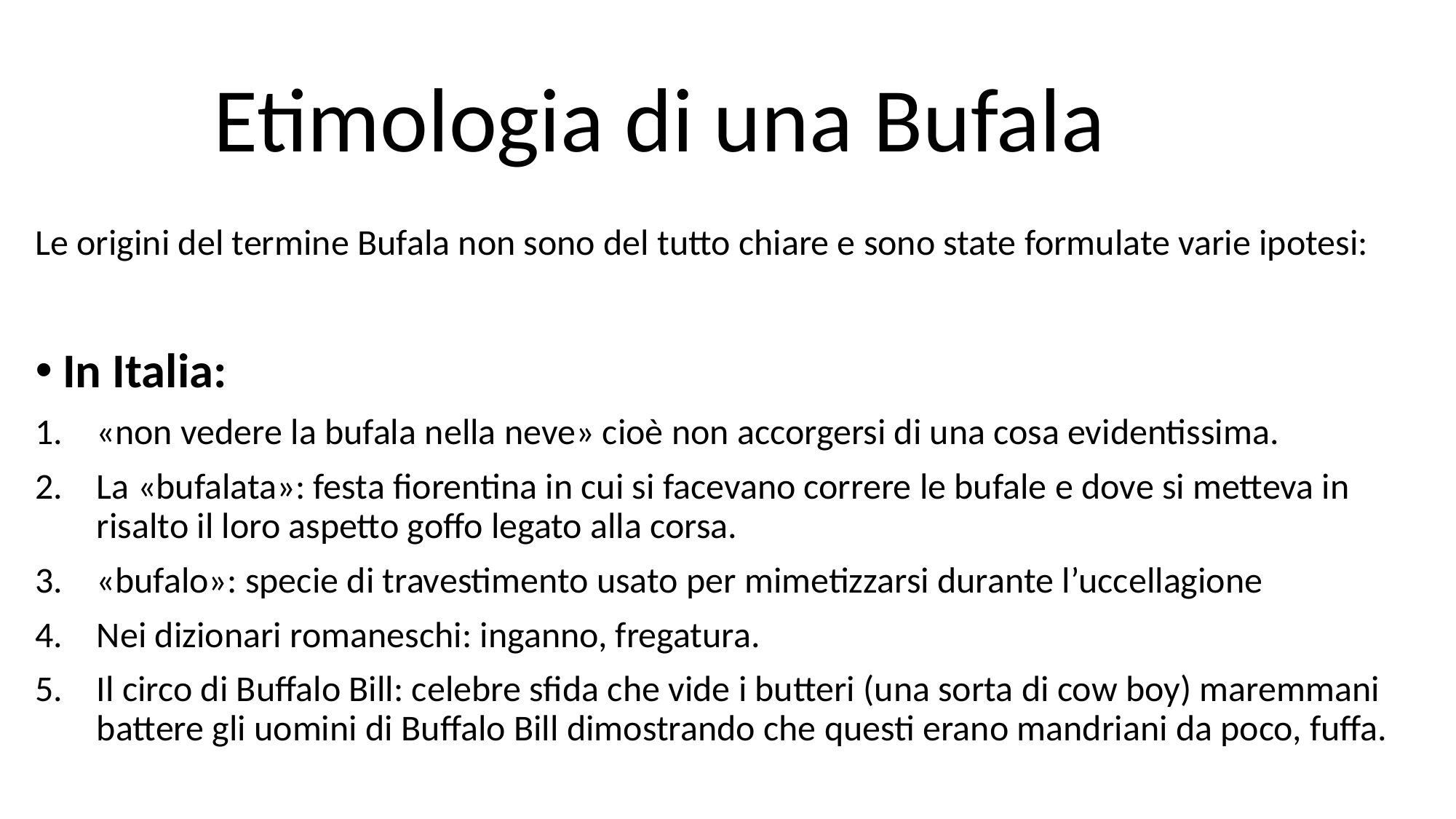

# Etimologia di una Bufala
Le origini del termine Bufala non sono del tutto chiare e sono state formulate varie ipotesi:

In Italia:
«non vedere la bufala nella neve» cioè non accorgersi di una cosa evidentissima.
La «bufalata»: festa fiorentina in cui si facevano correre le bufale e dove si metteva in risalto il loro aspetto goffo legato alla corsa.
«bufalo»: specie di travestimento usato per mimetizzarsi durante l’uccellagione
Nei dizionari romaneschi: inganno, fregatura.
Il circo di Buffalo Bill: celebre sfida che vide i butteri (una sorta di cow boy) maremmani battere gli uomini di Buffalo Bill dimostrando che questi erano mandriani da poco, fuffa.